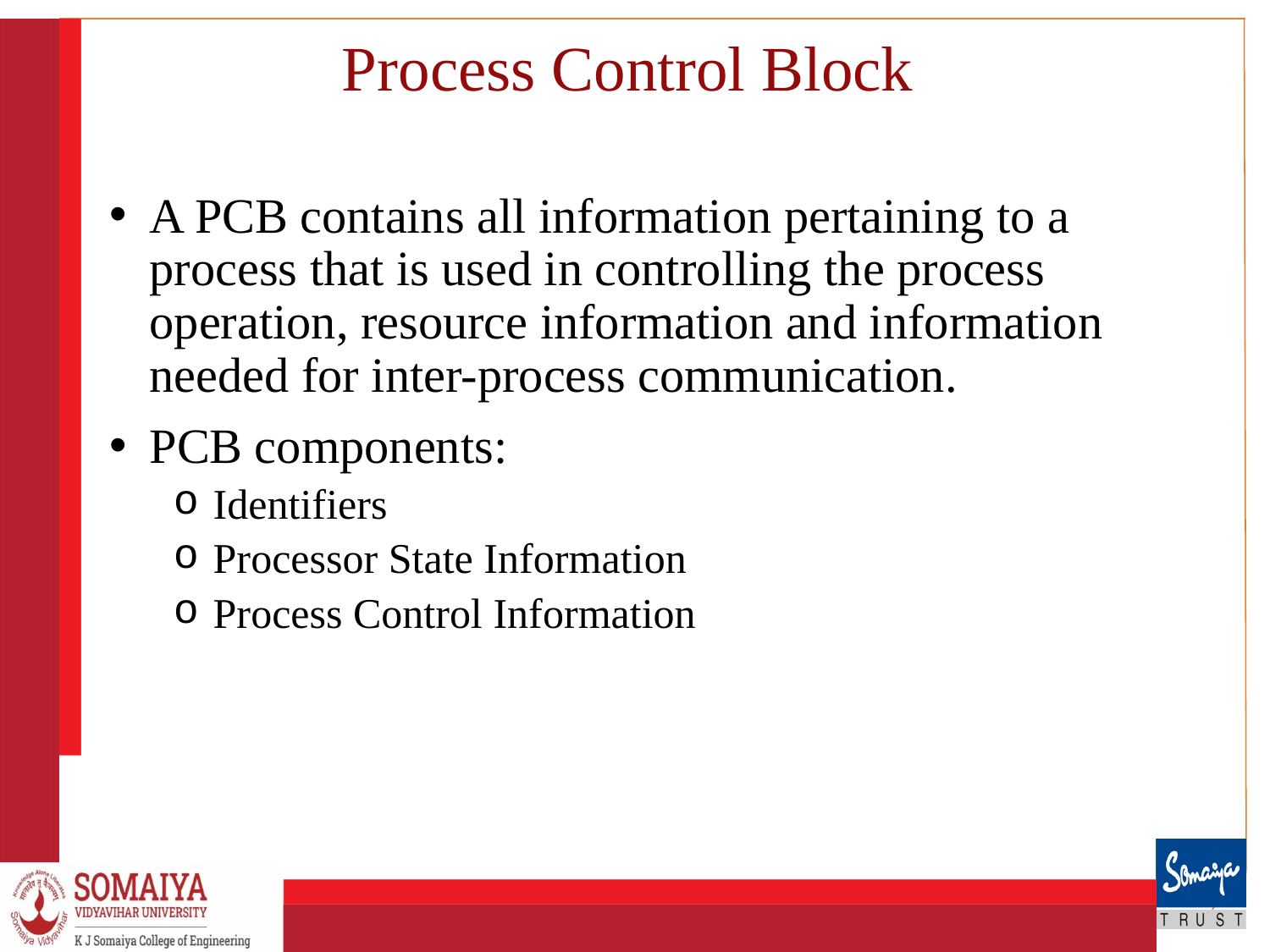

# Process Control Block
A PCB contains all information pertaining to a process that is used in controlling the process operation, resource information and information needed for inter-process communication.
PCB components:
Identifiers
Processor State Information
Process Control Information